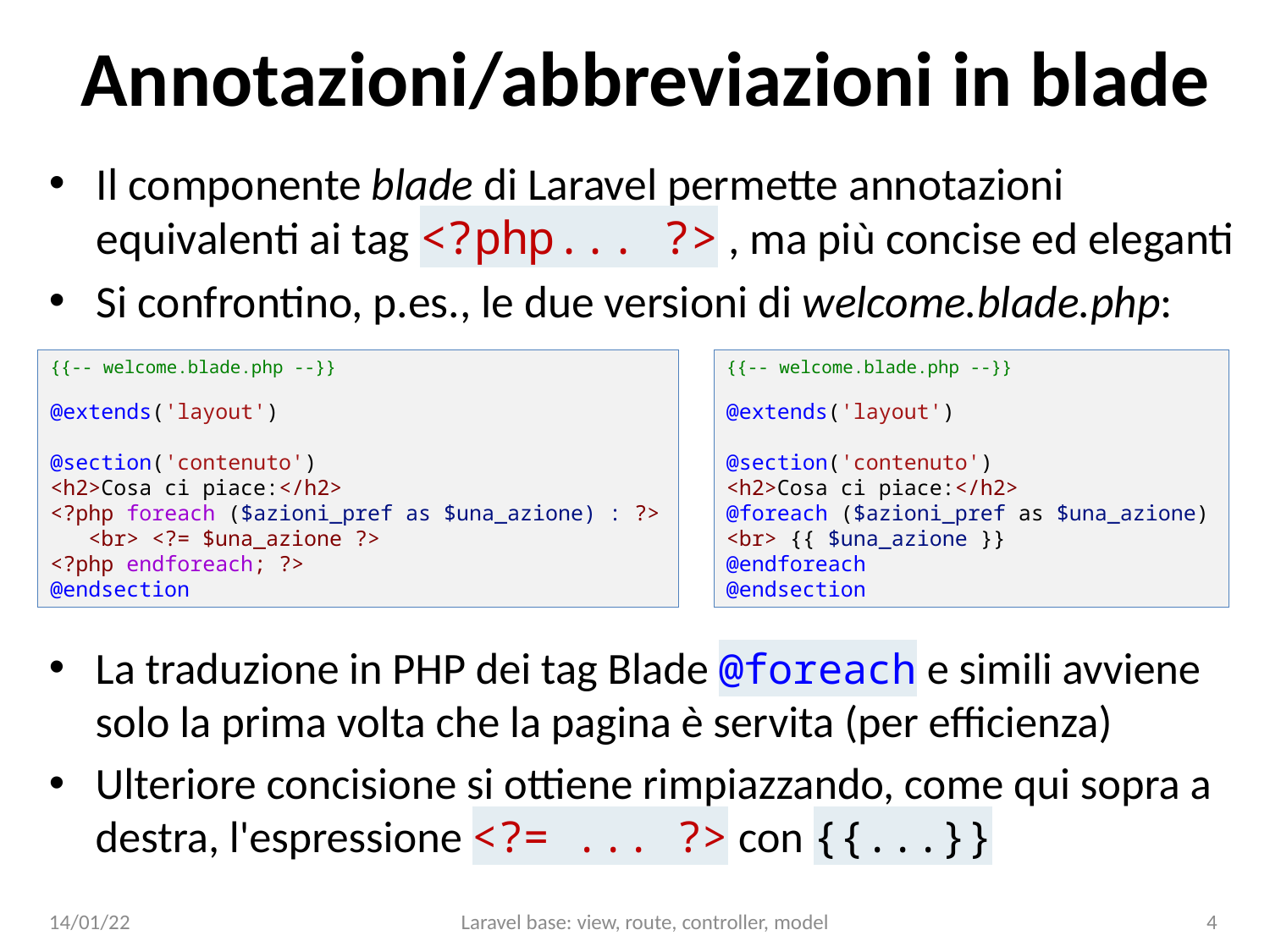

# Annotazioni/abbreviazioni in blade
Il componente blade di Laravel permette annotazioni equivalenti ai tag <?php... ?> , ma più concise ed eleganti
Si confrontino, p.es., le due versioni di welcome.blade.php:
{{-- welcome.blade.php --}}

@extends('layout')

@section('contenuto')
<h2>Cosa ci piace:</h2>
<?php foreach ($azioni_pref as $una_azione) : ?>
   <br> <?= $una_azione ?>
<?php endforeach; ?>
@endsection
{{-- welcome.blade.php --}}

@extends('layout')

@section('contenuto')
<h2>Cosa ci piace:</h2>
@foreach ($azioni_pref as $una_azione)
<br> {{ $una_azione }}
@endforeach
@endsection
La traduzione in PHP dei tag Blade @foreach e simili avviene solo la prima volta che la pagina è servita (per efficienza)
Ulteriore concisione si ottiene rimpiazzando, come qui sopra a destra, l'espressione <?= ... ?> con {{...}}
14/01/22
Laravel base: view, route, controller, model
4